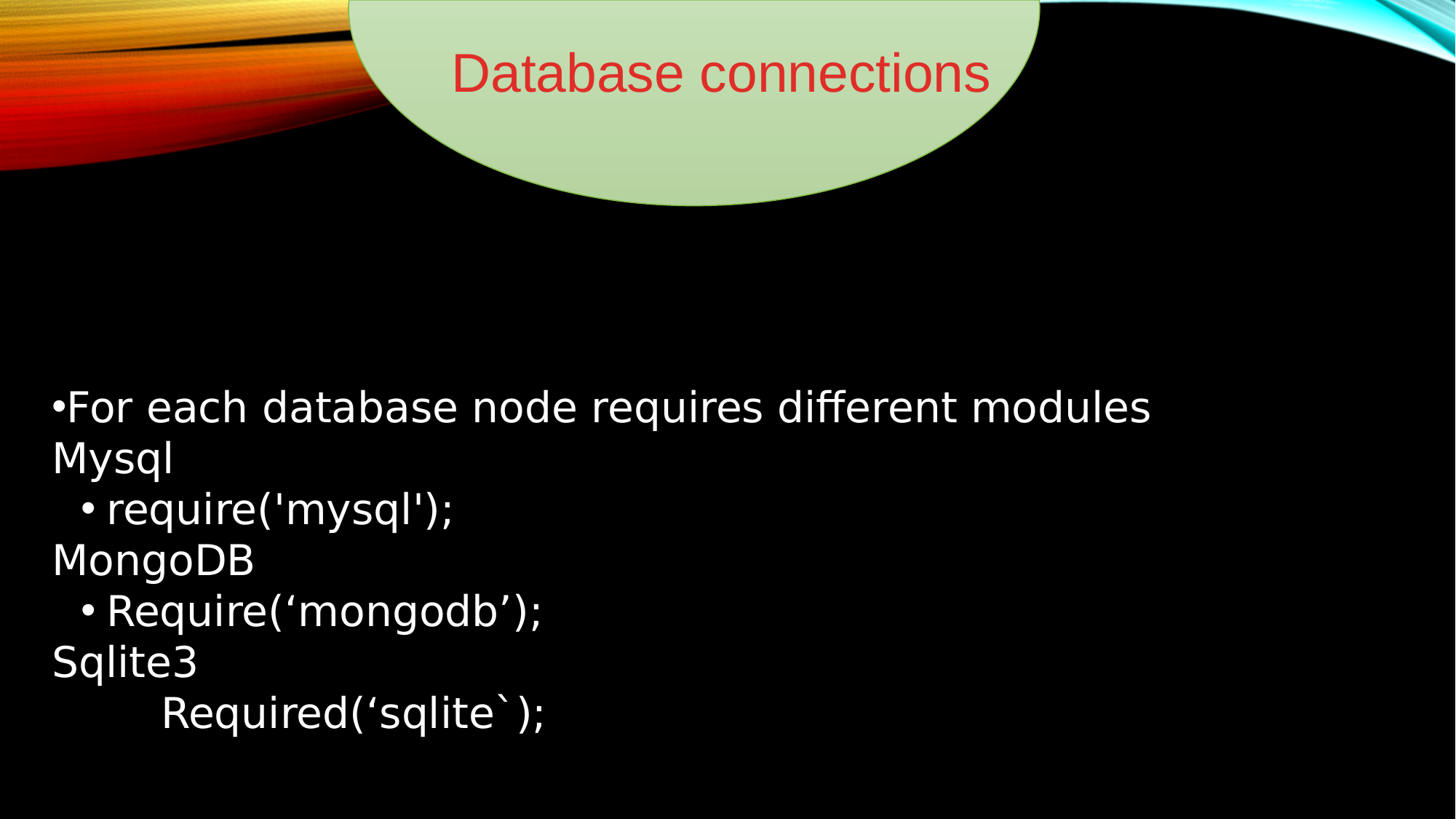

Database connections

For each database node requires different modules
Mysql
require('mysql');
MongoDB
Require(‘mongodb’);
Sqlite3
	Required(‘sqlite`);